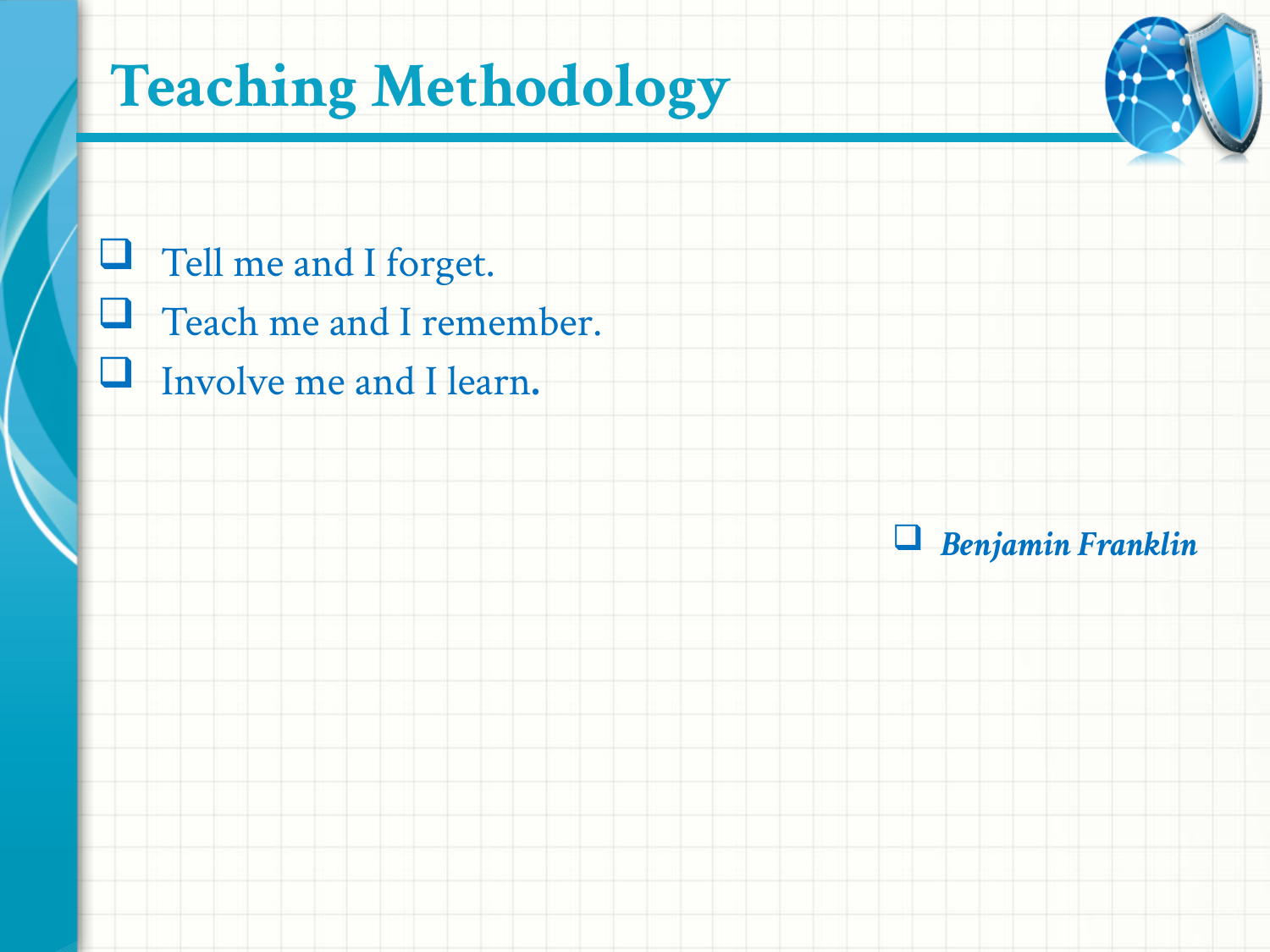

# Teaching Methodology

Tell me and I forget.
Teach me and I remember.
Involve me and I learn.

Benjamin Franklin